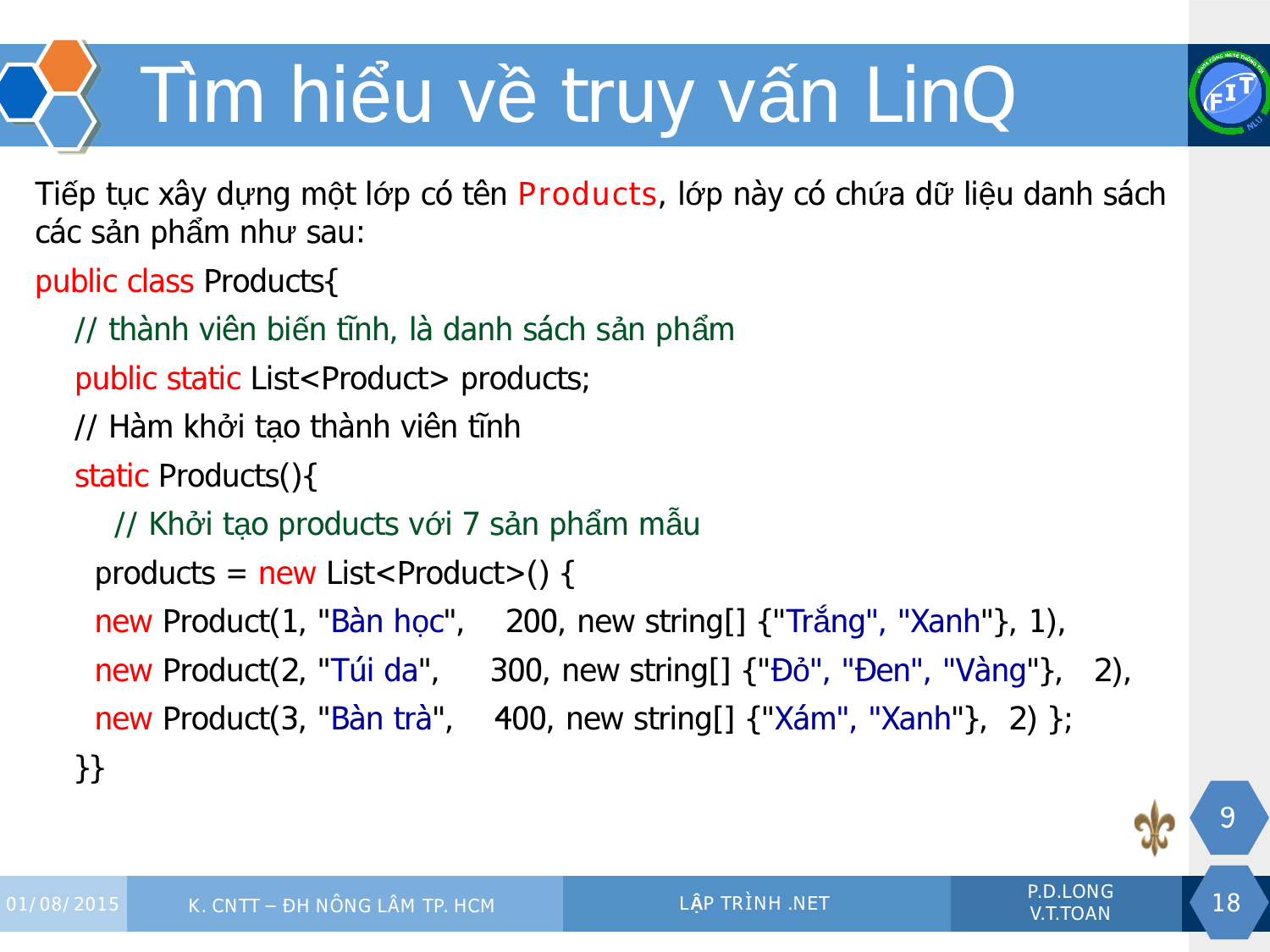

# Tìm hiểu về truy vấn LinQ
Tiếp tục xây dựng một lớp có tên Products, lớp này có chứa dữ liệu danh sách các sản phẩm như sau:
public class Products{
    // thành viên biến tĩnh, là danh sách sản phẩm
    public static List<Product> products;
    // Hàm khởi tạo thành viên tĩnh
    static Products(){
        // Khởi tạo products với 7 sản phẩm mẫu
      products = new List<Product>() {
      new Product(1, "Bàn học",    200, new string[] {"Trắng", "Xanh"}, 1),
      new Product(2, "Túi da",     300, new string[] {"Đỏ", "Đen", "Vàng"},   2),
      new Product(3, "Bàn trà",    400, new string[] {"Xám", "Xanh"},  2) };
    }}
9
01/08/2015
K. CNTT – ĐH NÔNG LÂM TP. HCM